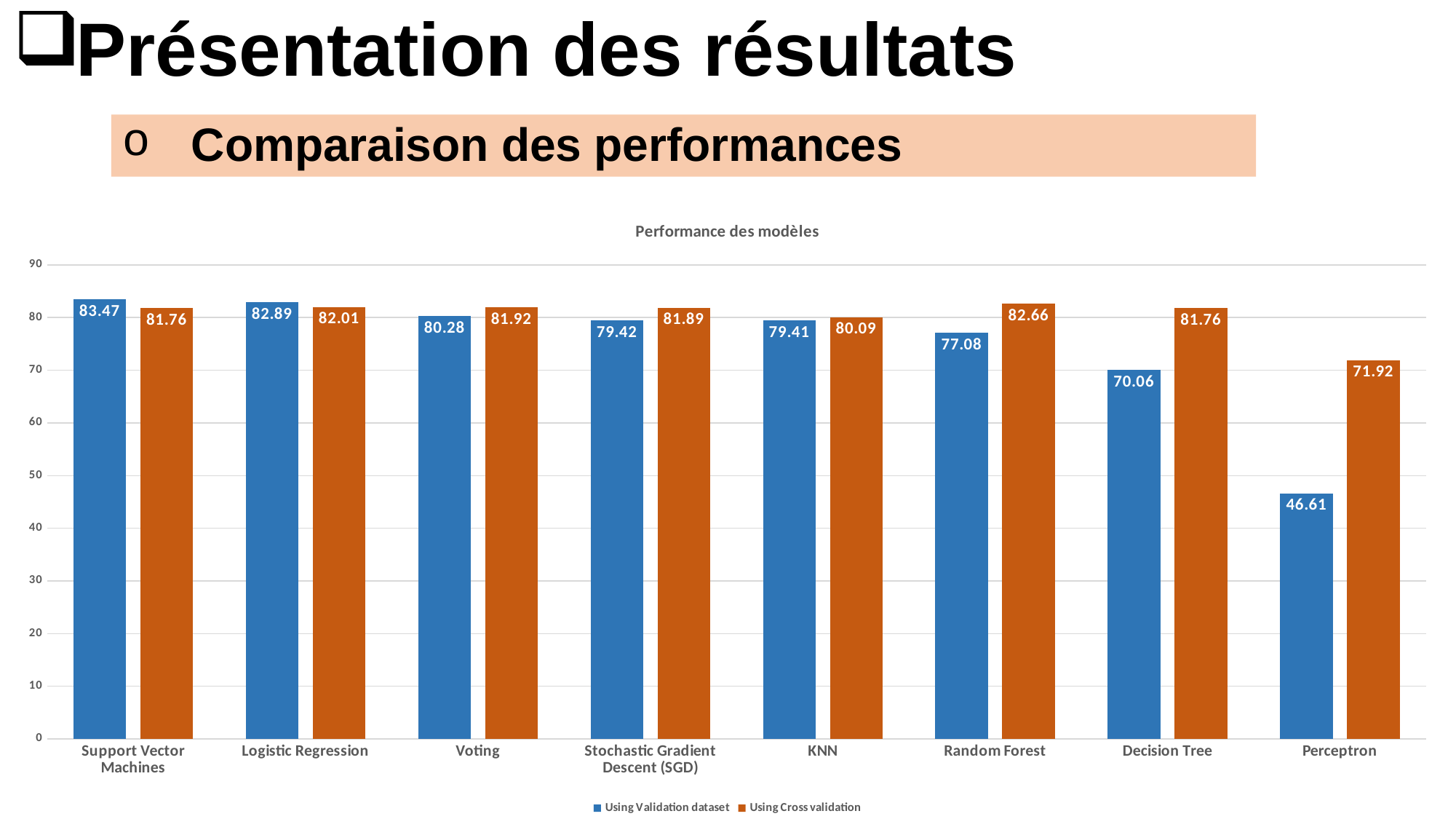

# Présentation des résultats
Comparaison des performances

### Chart: Performance des modèles

| Category | Using Validation dataset | Using Cross validation |
|---|---|---|
| Support Vector Machines | 83.47 | 81.76 |
| Logistic Regression | 82.89 | 82.01 |
| Voting | 80.28 | 81.92 |
| Stochastic Gradient Descent (SGD) | 79.42 | 81.89 |
| KNN | 79.41 | 80.09 |
| Random Forest | 77.08 | 82.66 |
| Decision Tree | 70.06 | 81.76 |
| Perceptron | 46.61 | 71.92 |